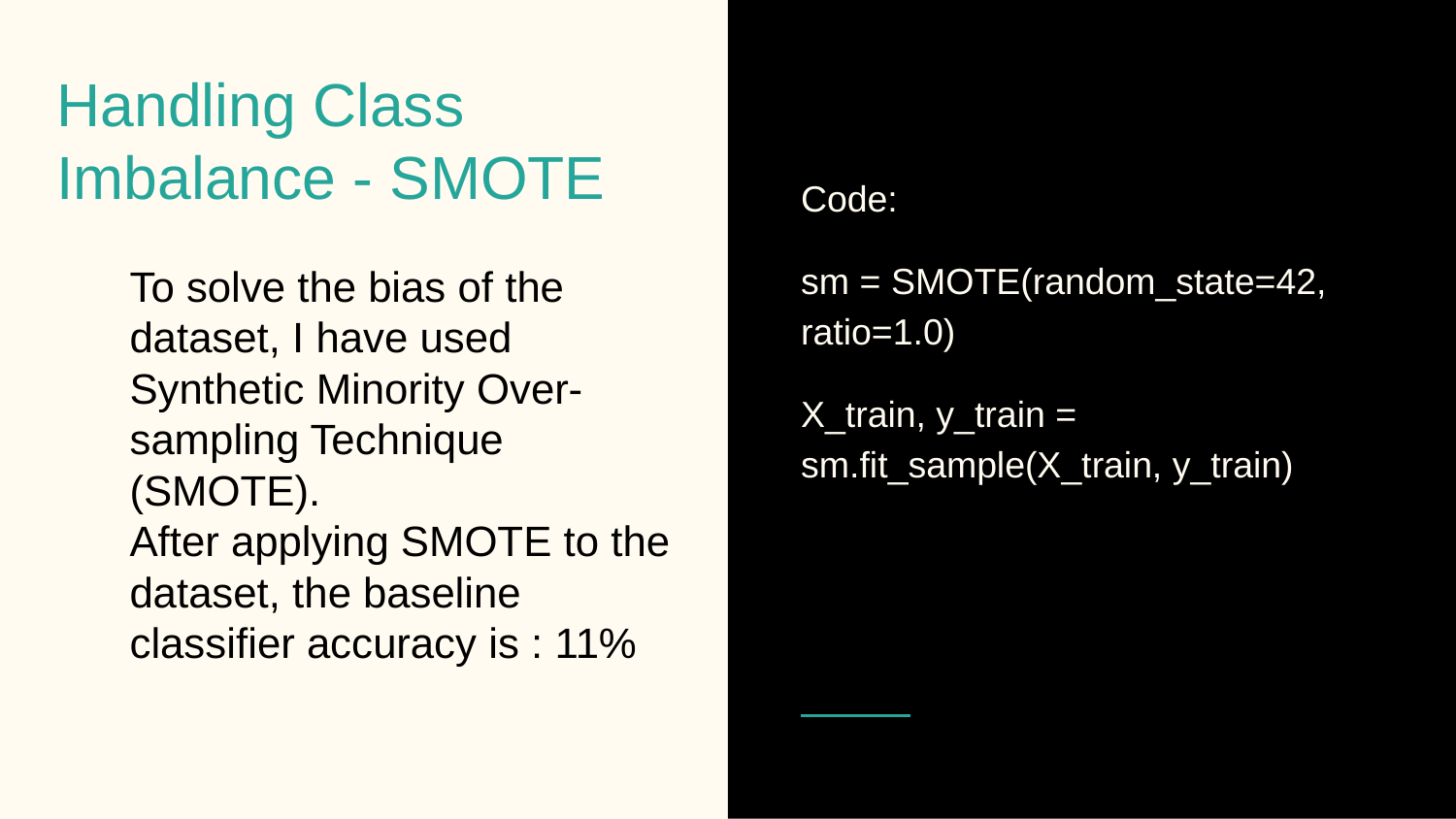

# Handling Class Imbalance - SMOTE
Code:
sm = SMOTE(random_state=42, ratio=1.0)
X_train, y_train = sm.fit_sample(X_train, y_train)

To solve the bias of the dataset, I have used Synthetic Minority Over-sampling Technique (SMOTE).
After applying SMOTE to the dataset, the baseline classifier accuracy is : 11%